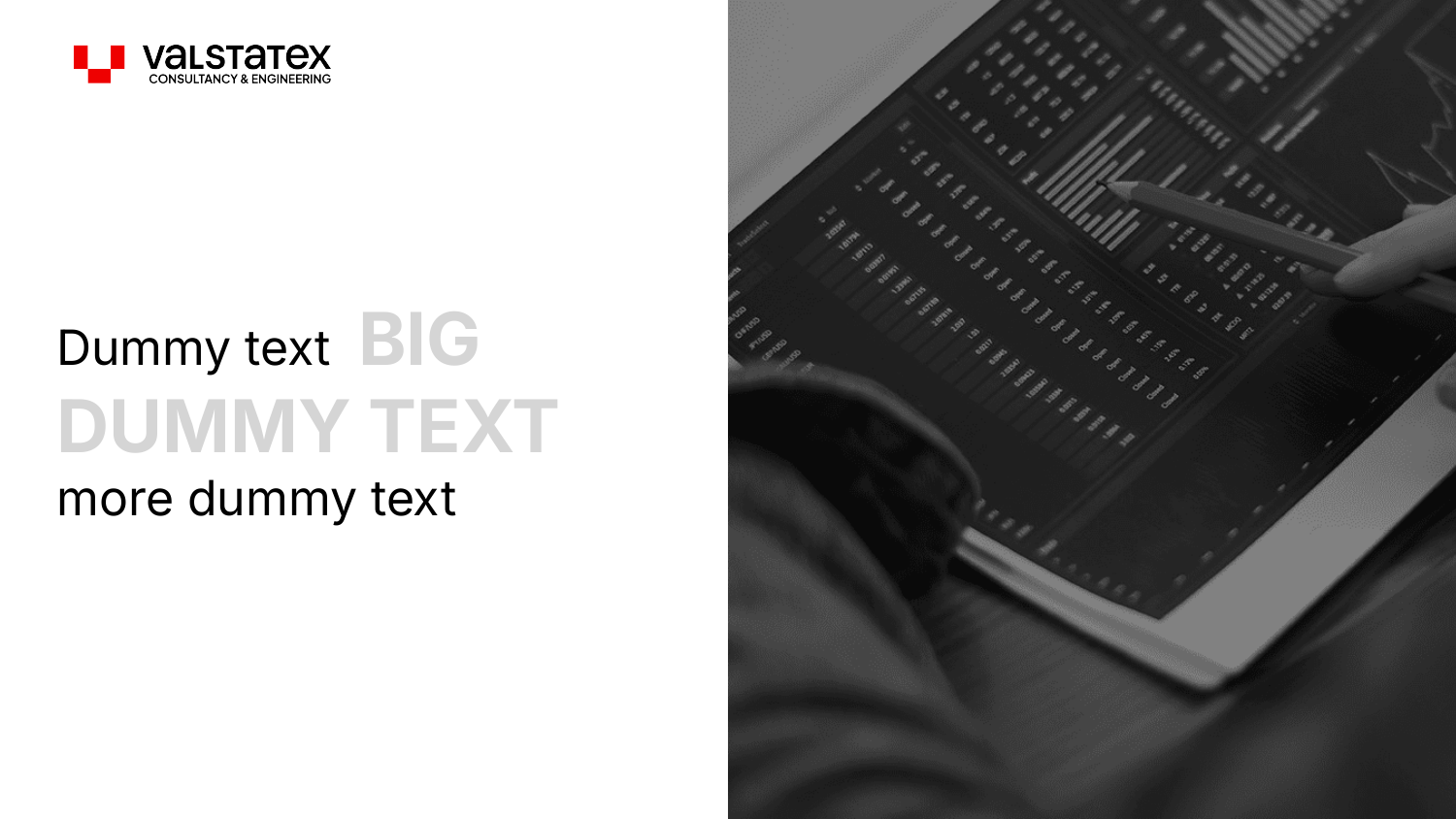

# Dummy text  BIG DUMMY TEXT more dummy text